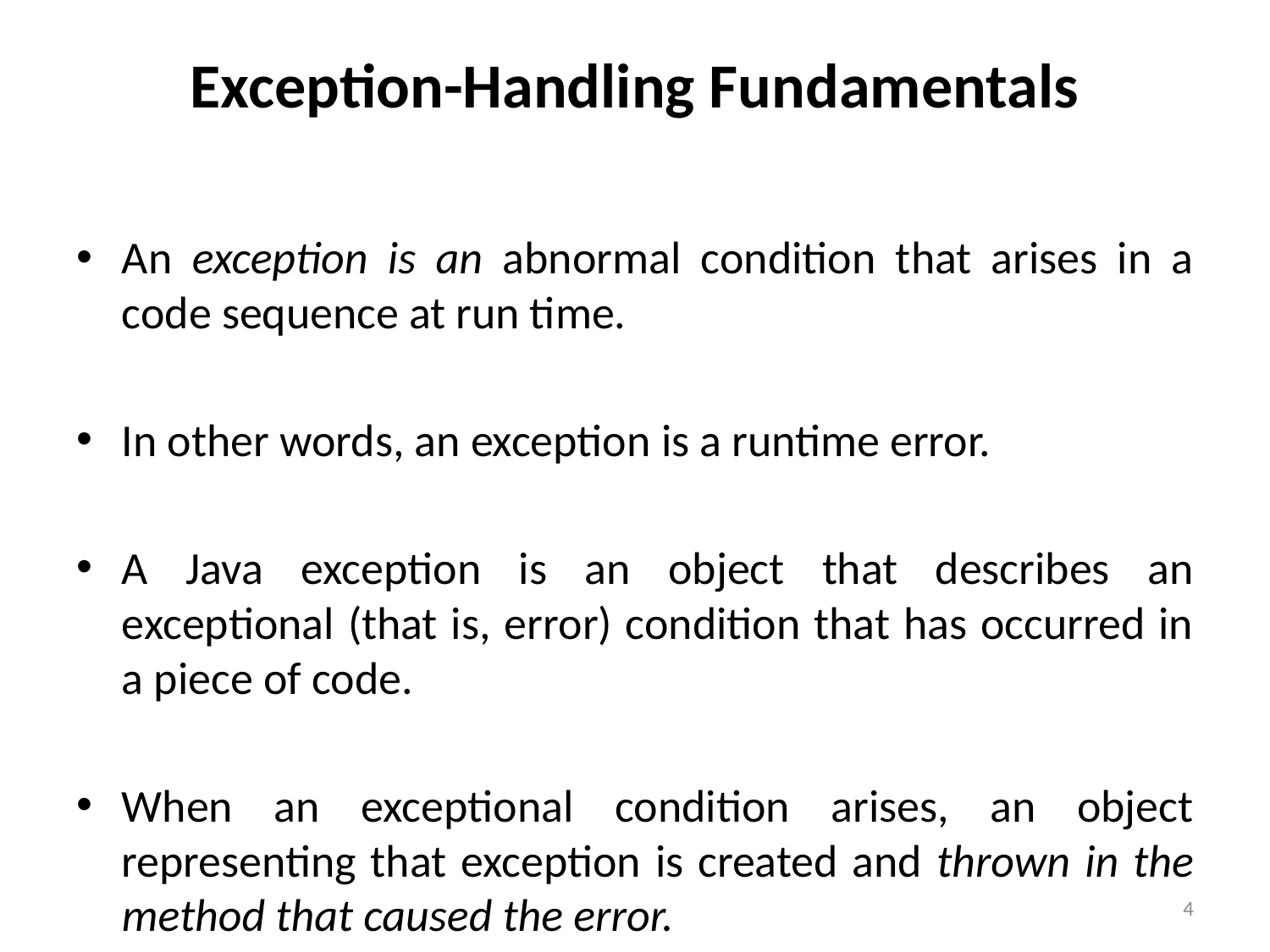

# Exception-Handling Fundamentals
An exception is an abnormal condition that arises in a code sequence at run time.

In other words, an exception is a runtime error.

A Java exception is an object that describes an exceptional (that is, error) condition that has occurred in a piece of code.

When an exceptional condition arises, an object representing that exception is created and thrown in the method that caused the error.

4